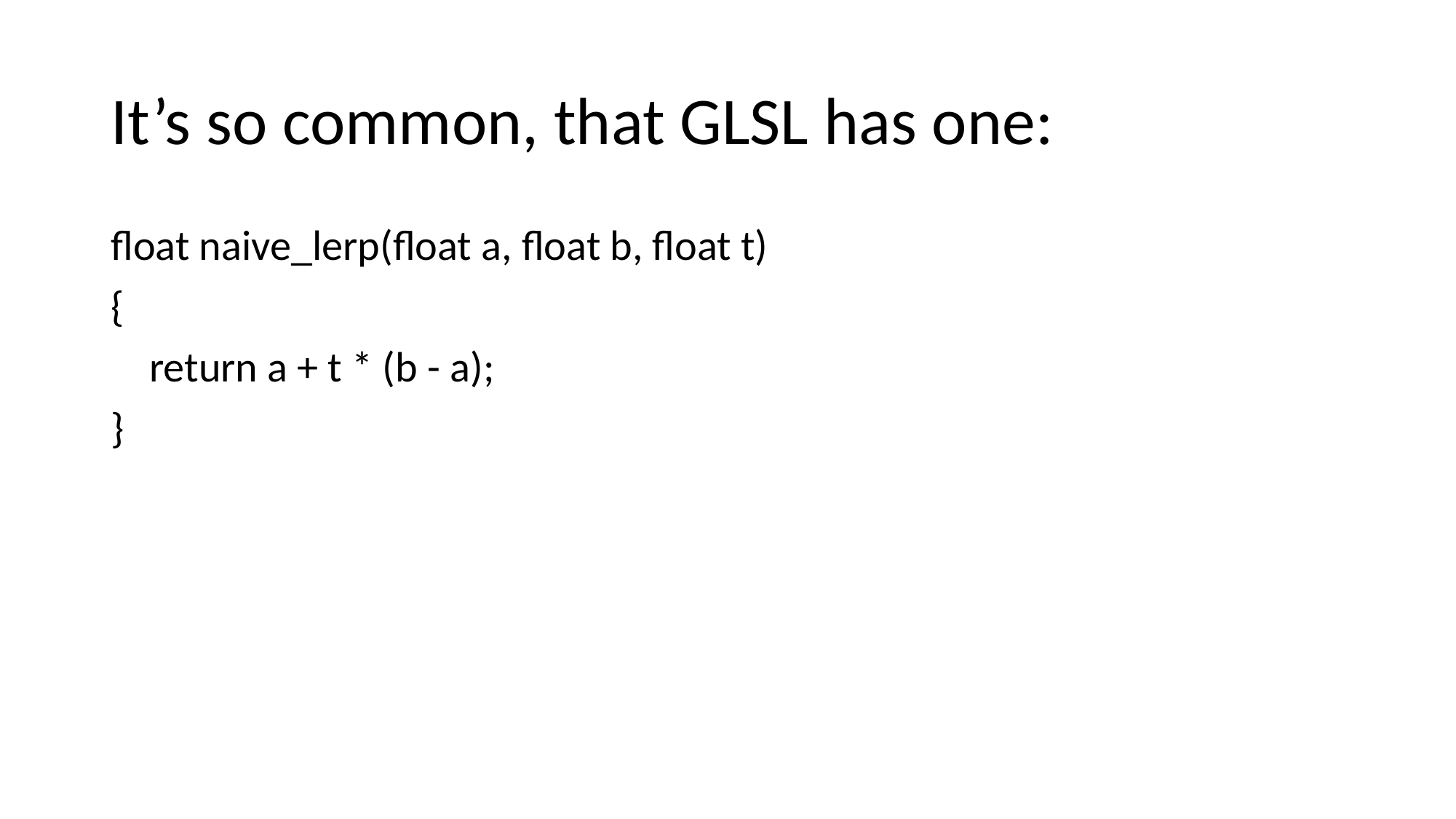

# It’s so common, that GLSL has one:
float naive_lerp(float a, float b, float t)
{
    return a + t * (b - a);
}